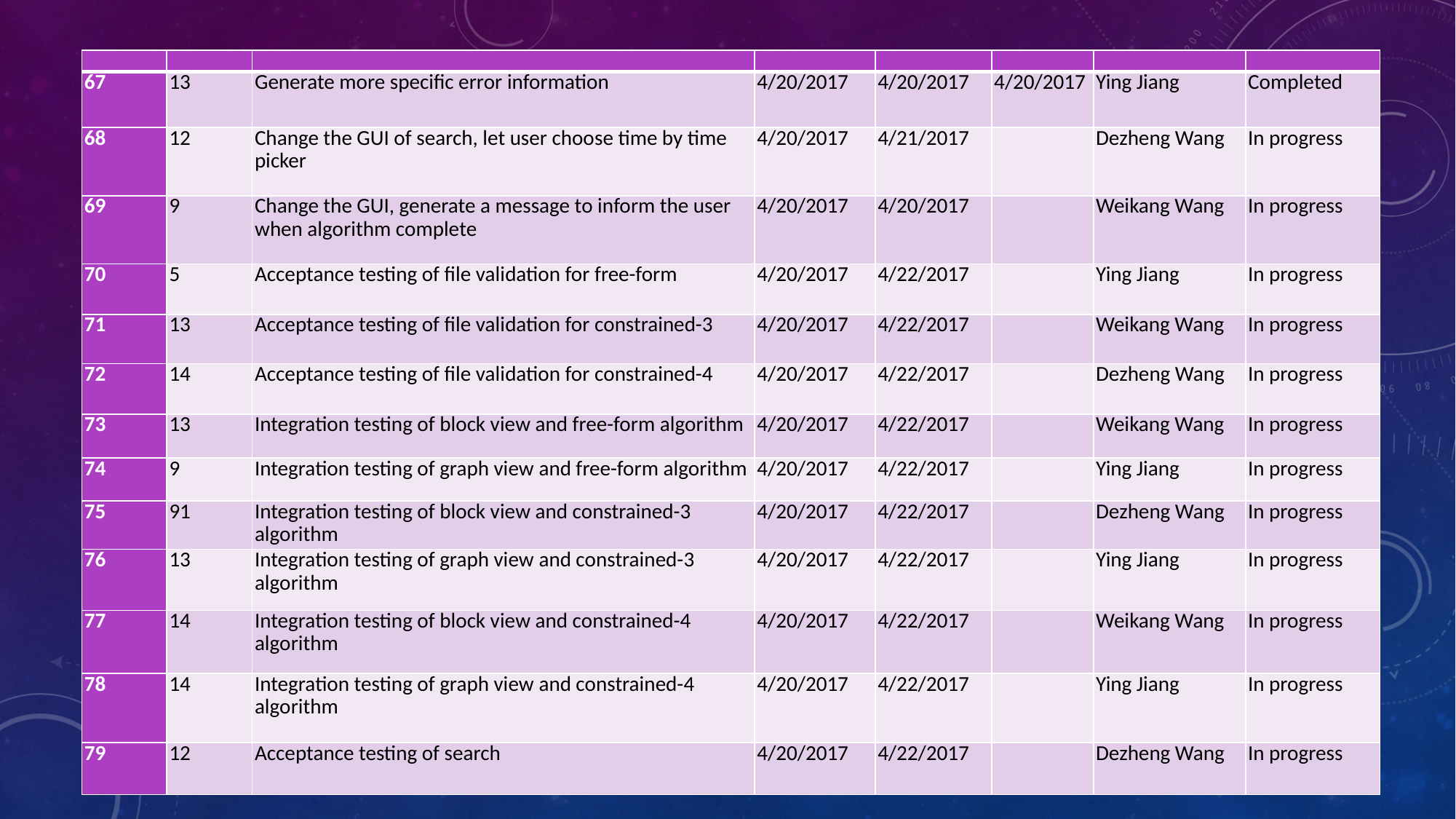

|  |  |  |  |  |  |  |  |
| --- | --- | --- | --- | --- | --- | --- | --- |
| 67 | 13 | Generate more specific error information | 4/20/2017 | 4/20/2017 | 4/20/2017 | Ying Jiang | Completed |
| 68 | 12 | Change the GUI of search, let user choose time by time picker | 4/20/2017 | 4/21/2017 |  | Dezheng Wang | In progress |
| 69 | 9 | Change the GUI, generate a message to inform the user when algorithm complete | 4/20/2017 | 4/20/2017 |  | Weikang Wang | In progress |
| 70 | 5 | Acceptance testing of file validation for free-form | 4/20/2017 | 4/22/2017 |  | Ying Jiang | In progress |
| 71 | 13 | Acceptance testing of file validation for constrained-3 | 4/20/2017 | 4/22/2017 |  | Weikang Wang | In progress |
| 72 | 14 | Acceptance testing of file validation for constrained-4 | 4/20/2017 | 4/22/2017 |  | Dezheng Wang | In progress |
| 73 | 13 | Integration testing of block view and free-form algorithm | 4/20/2017 | 4/22/2017 |  | Weikang Wang | In progress |
| 74 | 9 | Integration testing of graph view and free-form algorithm | 4/20/2017 | 4/22/2017 |  | Ying Jiang | In progress |
| 75 | 91 | Integration testing of block view and constrained-3 algorithm | 4/20/2017 | 4/22/2017 |  | Dezheng Wang | In progress |
| 76 | 13 | Integration testing of graph view and constrained-3 algorithm | 4/20/2017 | 4/22/2017 |  | Ying Jiang | In progress |
| 77 | 14 | Integration testing of block view and constrained-4 algorithm | 4/20/2017 | 4/22/2017 |  | Weikang Wang | In progress |
| 78 | 14 | Integration testing of graph view and constrained-4 algorithm | 4/20/2017 | 4/22/2017 |  | Ying Jiang | In progress |
| 79 | 12 | Acceptance testing of search | 4/20/2017 | 4/22/2017 |  | Dezheng Wang | In progress |
# Sprint tasks